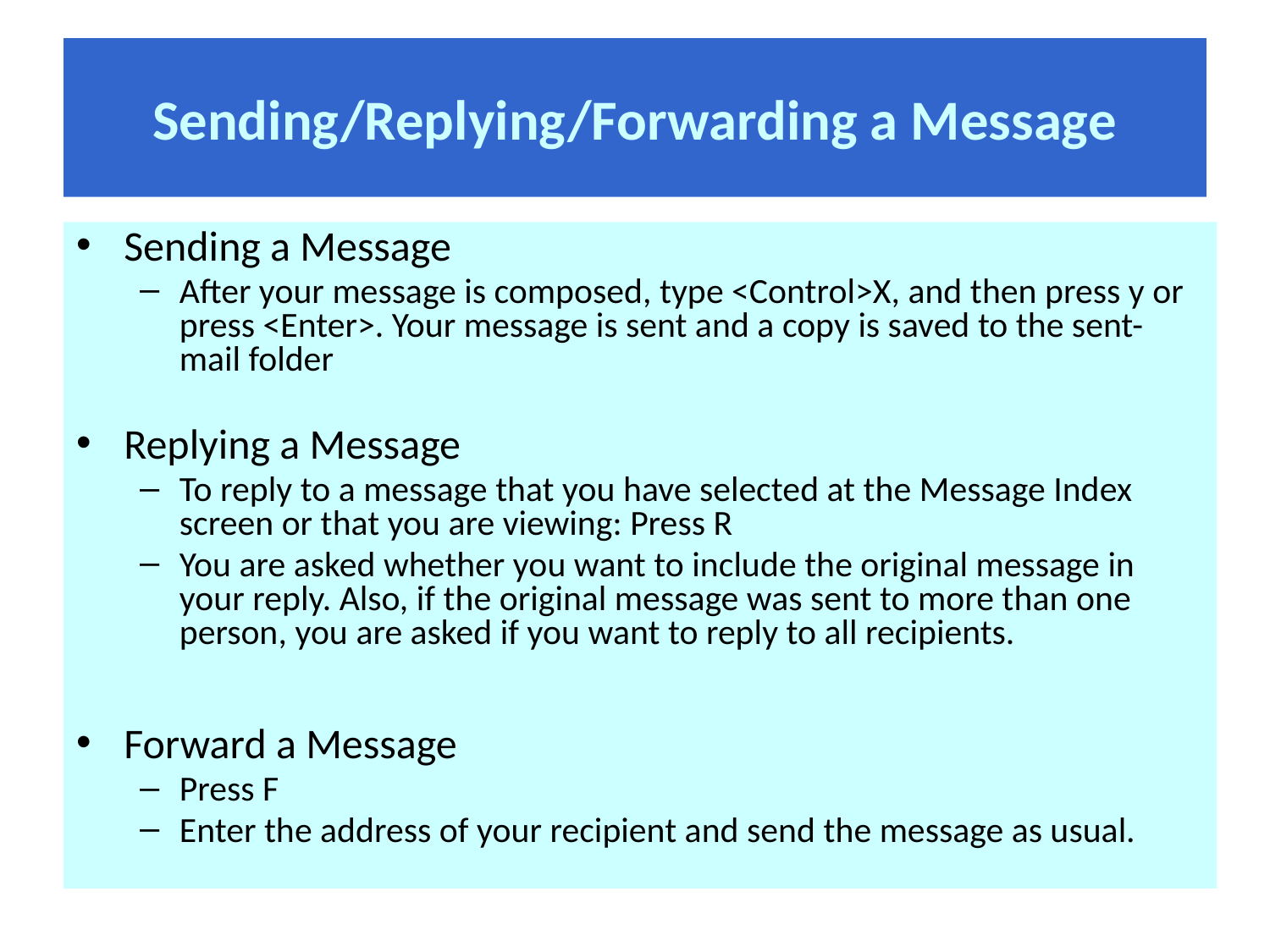

# Sending/Replying/Forwarding a Message
Sending a Message
After your message is composed, type <Control>X, and then press y or press <Enter>. Your message is sent and a copy is saved to the sent-mail folder

Replying a Message
To reply to a message that you have selected at the Message Index screen or that you are viewing: Press R
You are asked whether you want to include the original message in your reply. Also, if the original message was sent to more than one person, you are asked if you want to reply to all recipients.

Forward a Message
Press F
Enter the address of your recipient and send the message as usual.